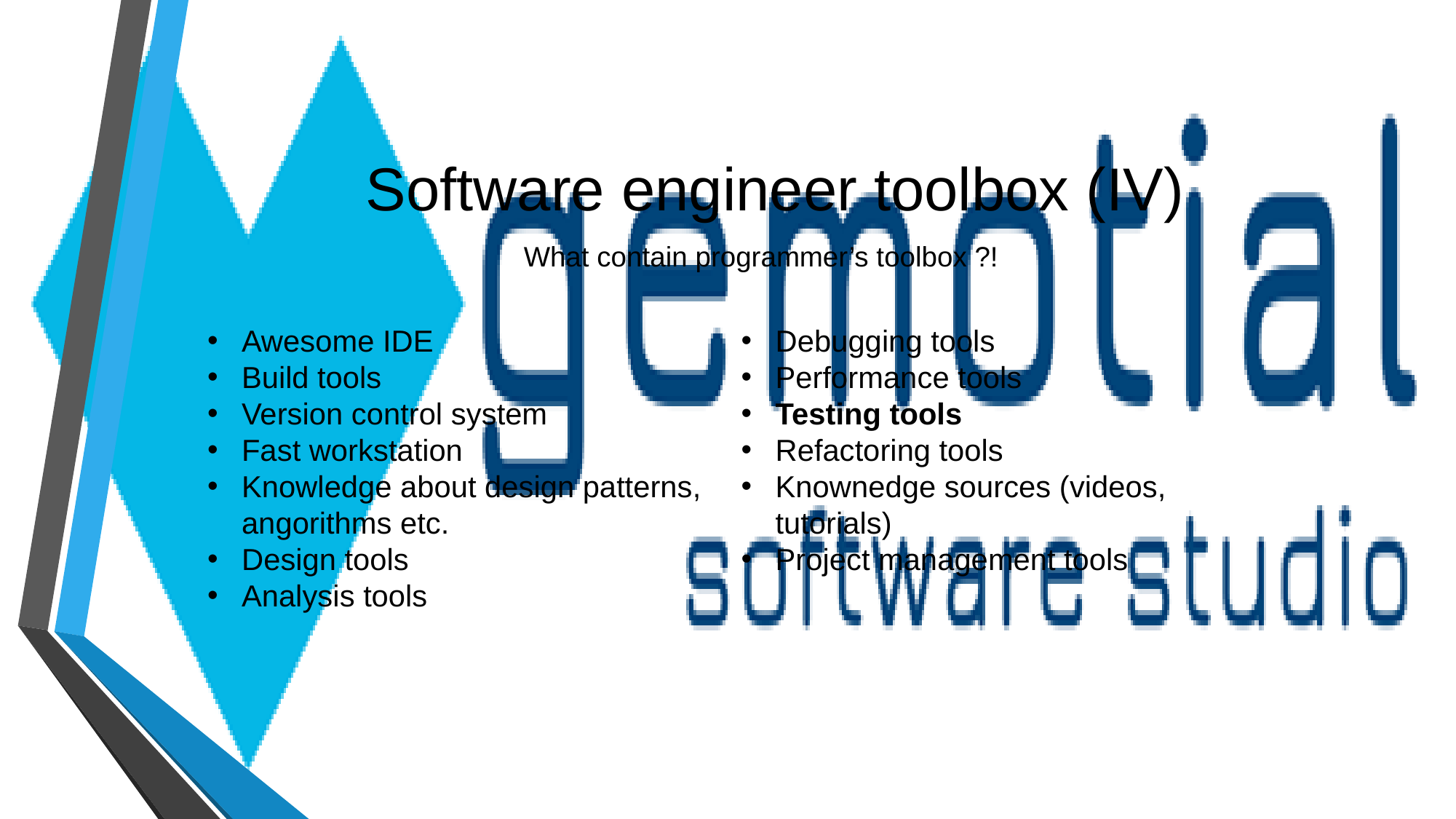

# Software engineer toolbox (IV)
What contain programmer’s toolbox ?!
Awesome IDE
Build tools
Version control system
Fast workstation
Knowledge about design patterns, angorithms etc.
Design tools
Analysis tools
Debugging tools
Performance tools
Testing tools
Refactoring tools
Knownedge sources (videos, tutorials)
Project management tools